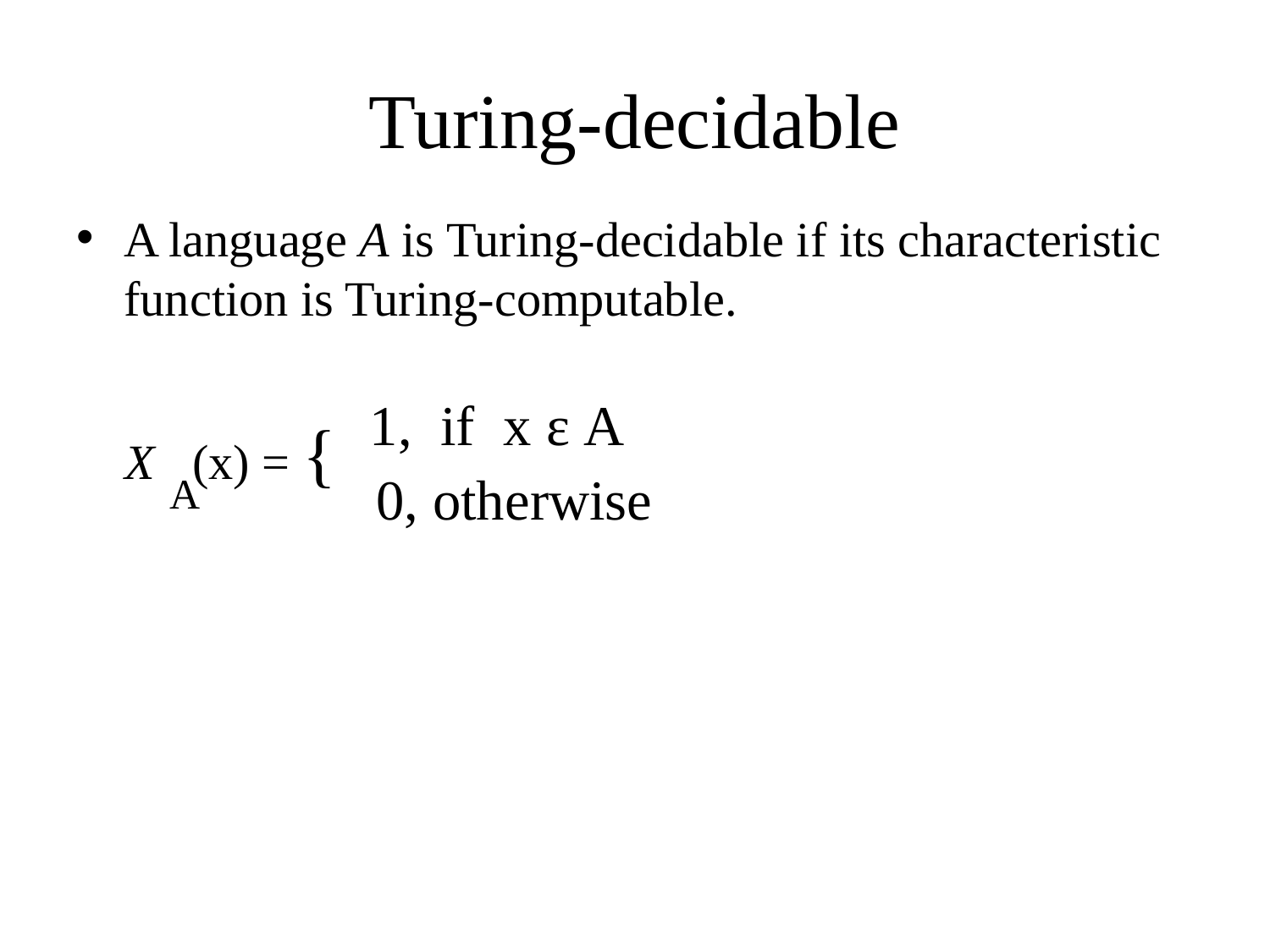

# Turing-decidable
A language A is Turing-decidable if its characteristic function is Turing-computable.

    Χ   (x) = {
1,  if  x ε A
0, otherwise
A